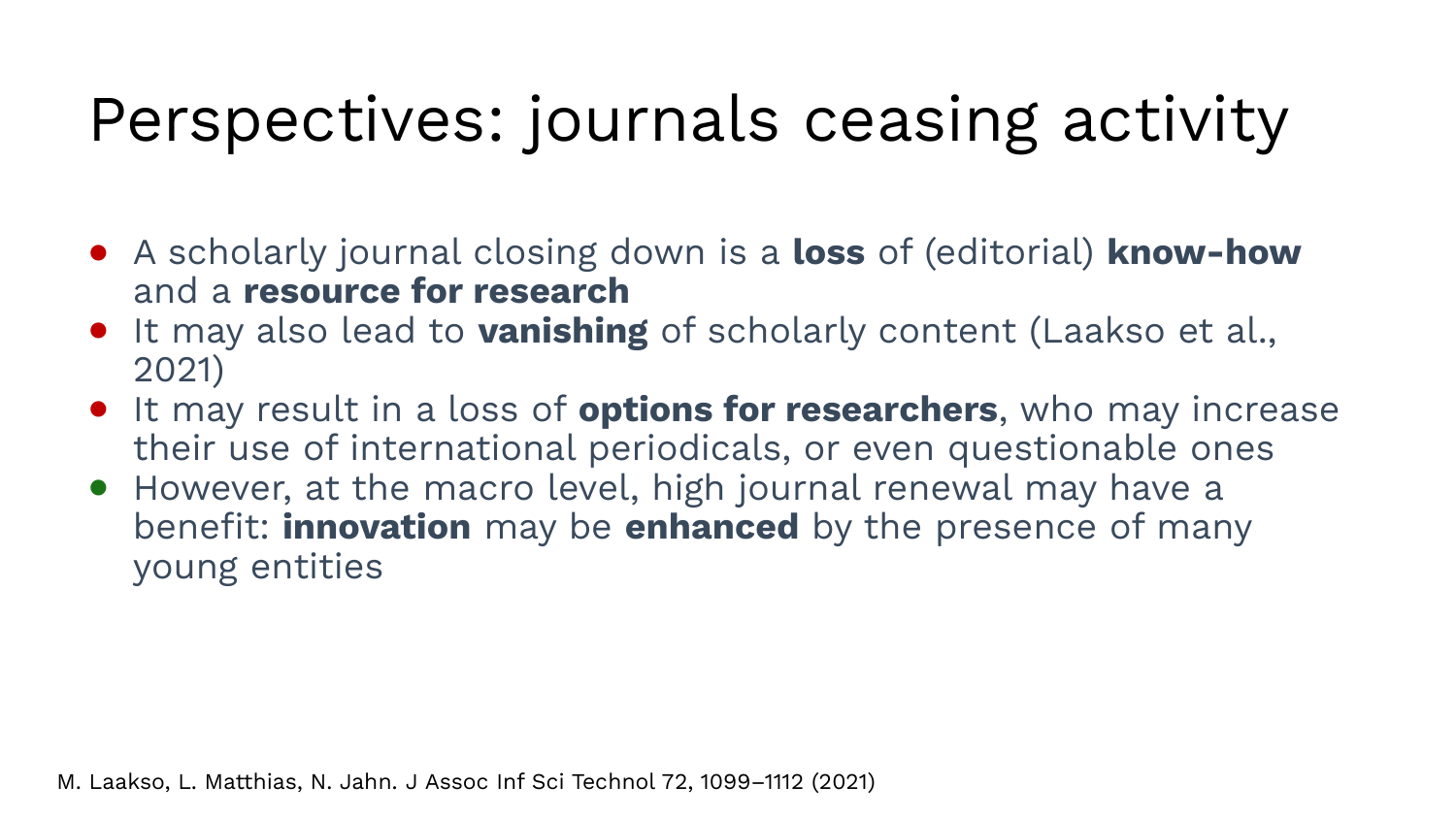

# Perspectives: journals ceasing activity
A scholarly journal closing down is a loss of (editorial) know-how and a resource for research
It may also lead to vanishing of scholarly content (Laakso et al., 2021)
It may result in a loss of options for researchers, who may increase their use of international periodicals, or even questionable ones
However, at the macro level, high journal renewal may have a benefit: innovation may be enhanced by the presence of many young entities
M. Laakso, L. Matthias, N. Jahn. J Assoc Inf Sci Technol 72, 1099–1112 (2021)